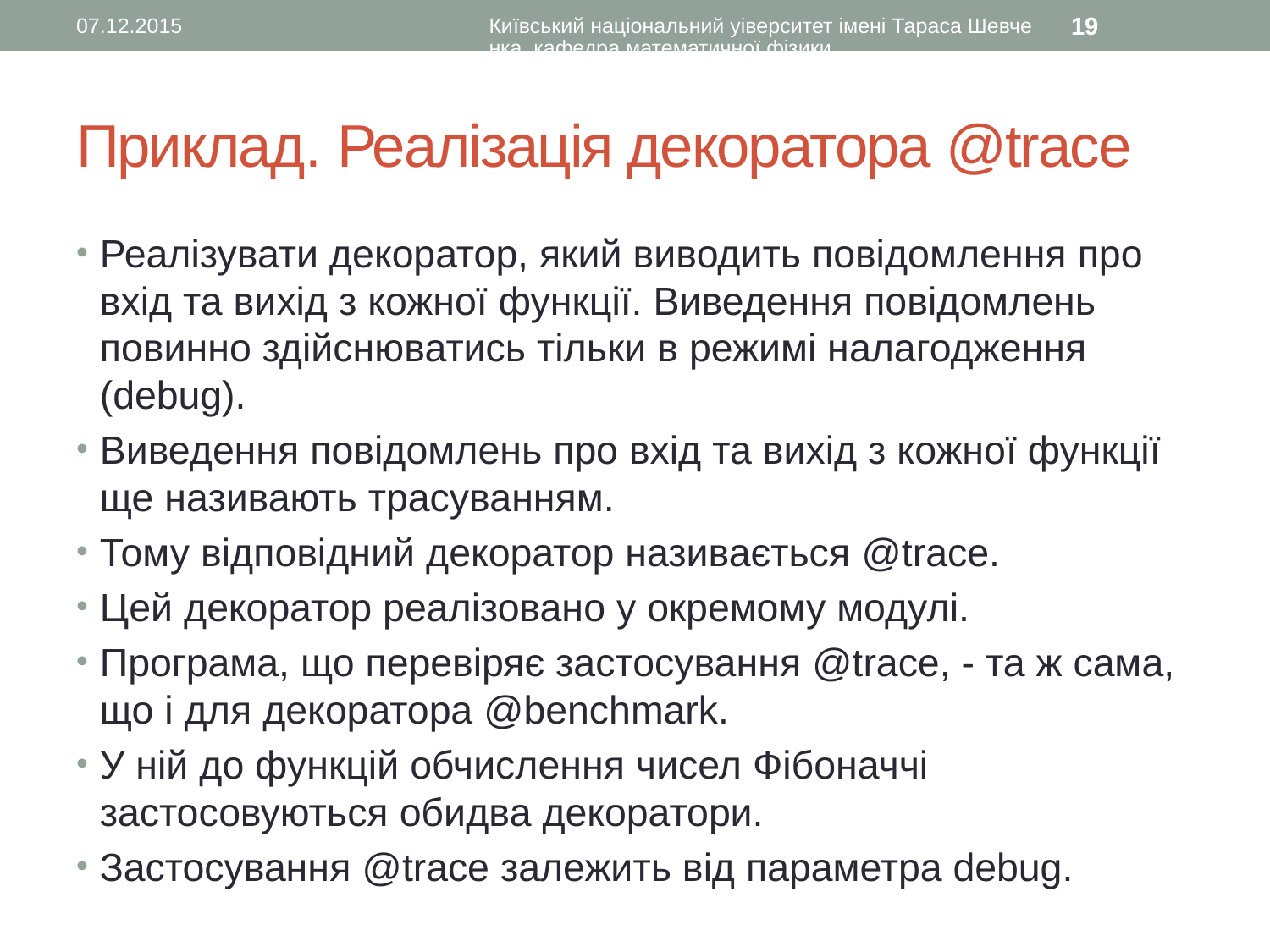

07.12.2015
Київський національний уіверситет імені Тараса Шевченка, кафедра математичної фізики
19
# Приклад. Реалізація декоратора @trace
Реалізувати декоратор, який виводить повідомлення про вхід та вихід з кожної функції. Виведення повідомлень повинно здійснюватись тільки в режимі налагодження (debug).
Виведення повідомлень про вхід та вихід з кожної функції ще називають трасуванням.
Тому відповідний декоратор називається @trace.
Цей декоратор реалізовано у окремому модулі.
Програма, що перевіряє застосування @trace, - та ж сама, що і для декоратора @benchmark.
У ній до функцій обчислення чисел Фібоначчі застосовуються обидва декоратори.
Застосування @trace залежить від параметра debug.